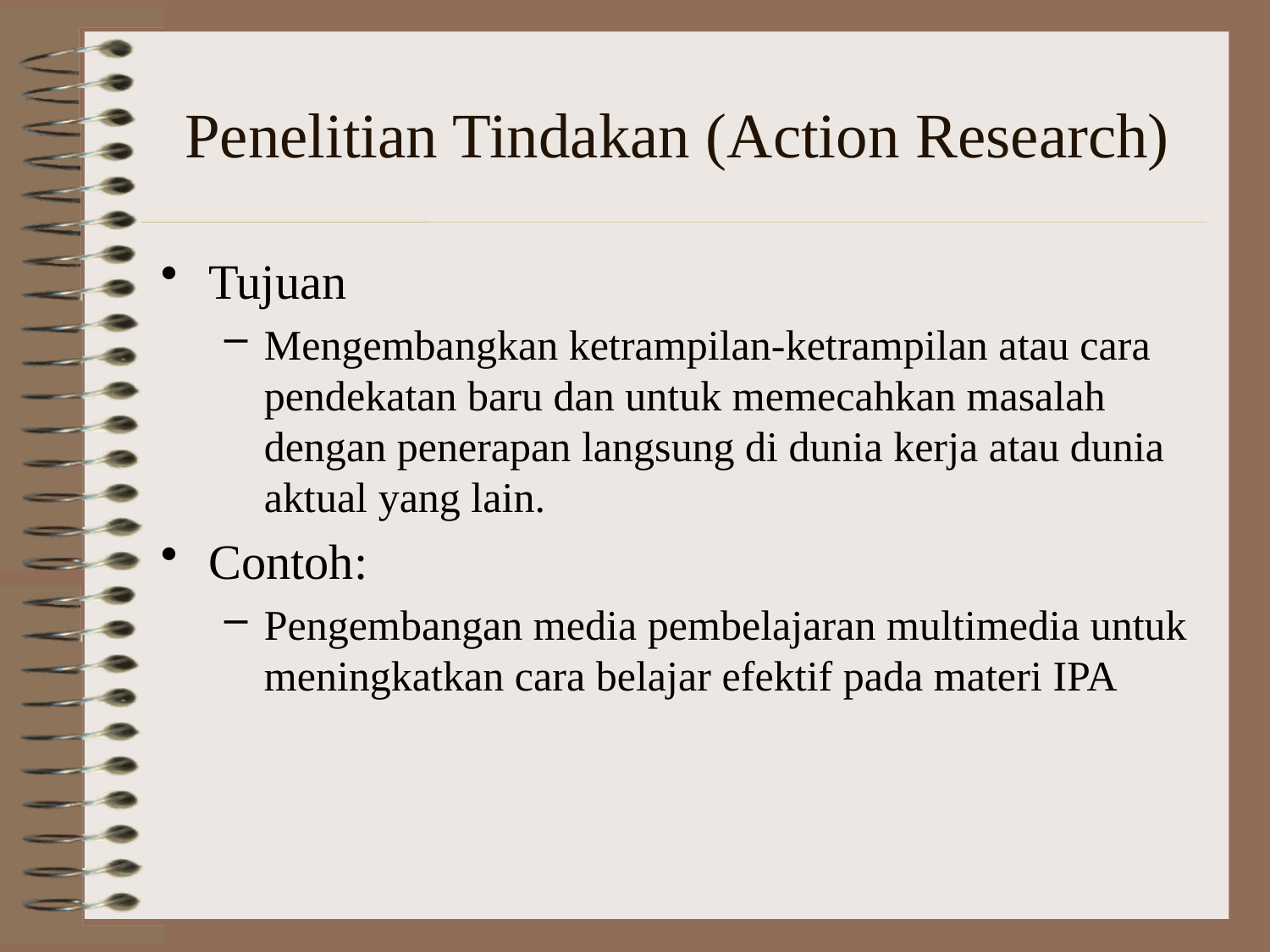

# Penelitian Tindakan (Action Research)
Tujuan
Mengembangkan ketrampilan-ketrampilan atau cara pendekatan baru dan untuk memecahkan masalah dengan penerapan langsung di dunia kerja atau dunia aktual yang lain.
Contoh:
Pengembangan media pembelajaran multimedia untuk meningkatkan cara belajar efektif pada materi IPA